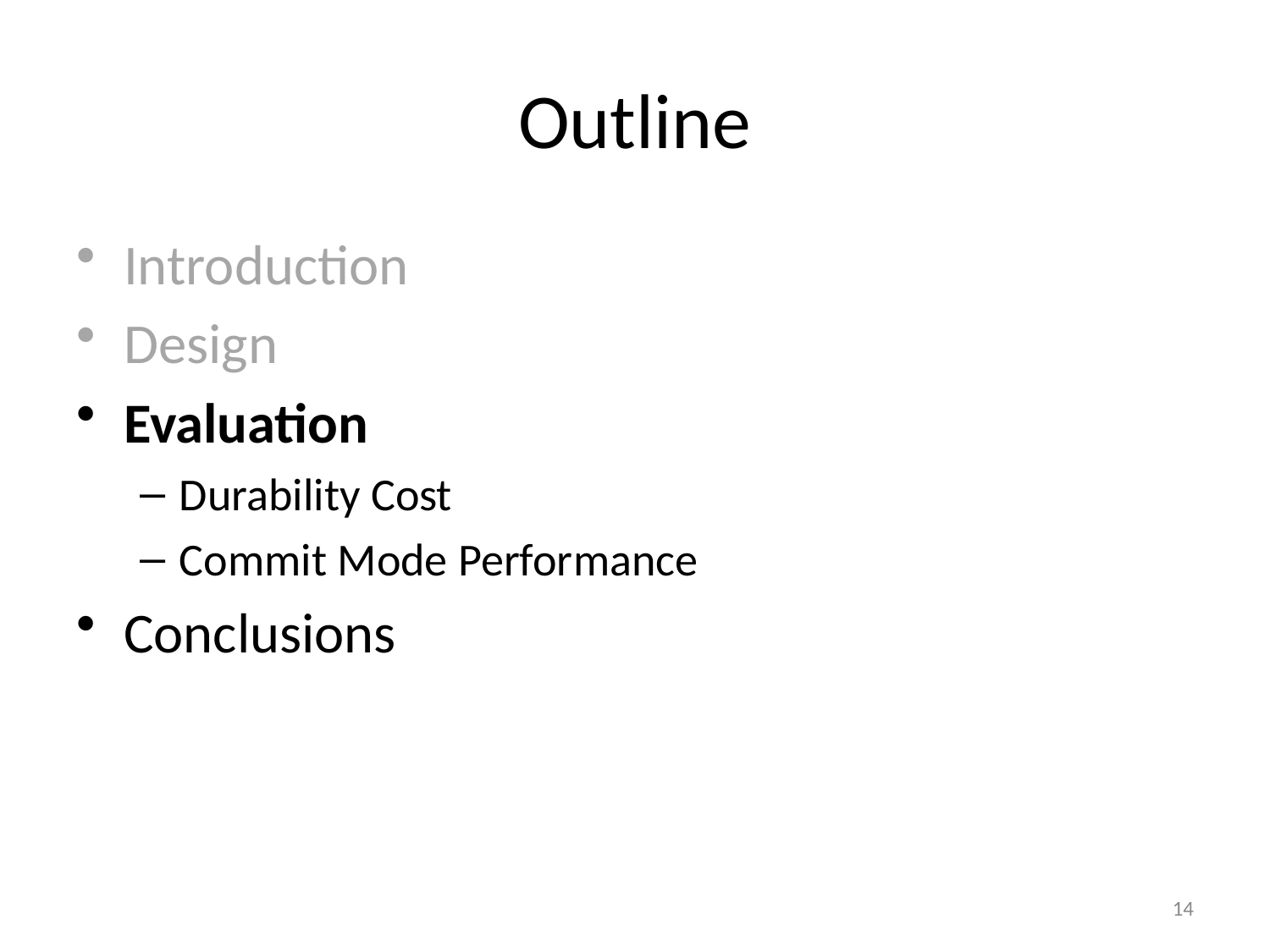

Outline
Introduction
Design
Evaluation
Durability Cost
Commit Mode Performance
Conclusions
14